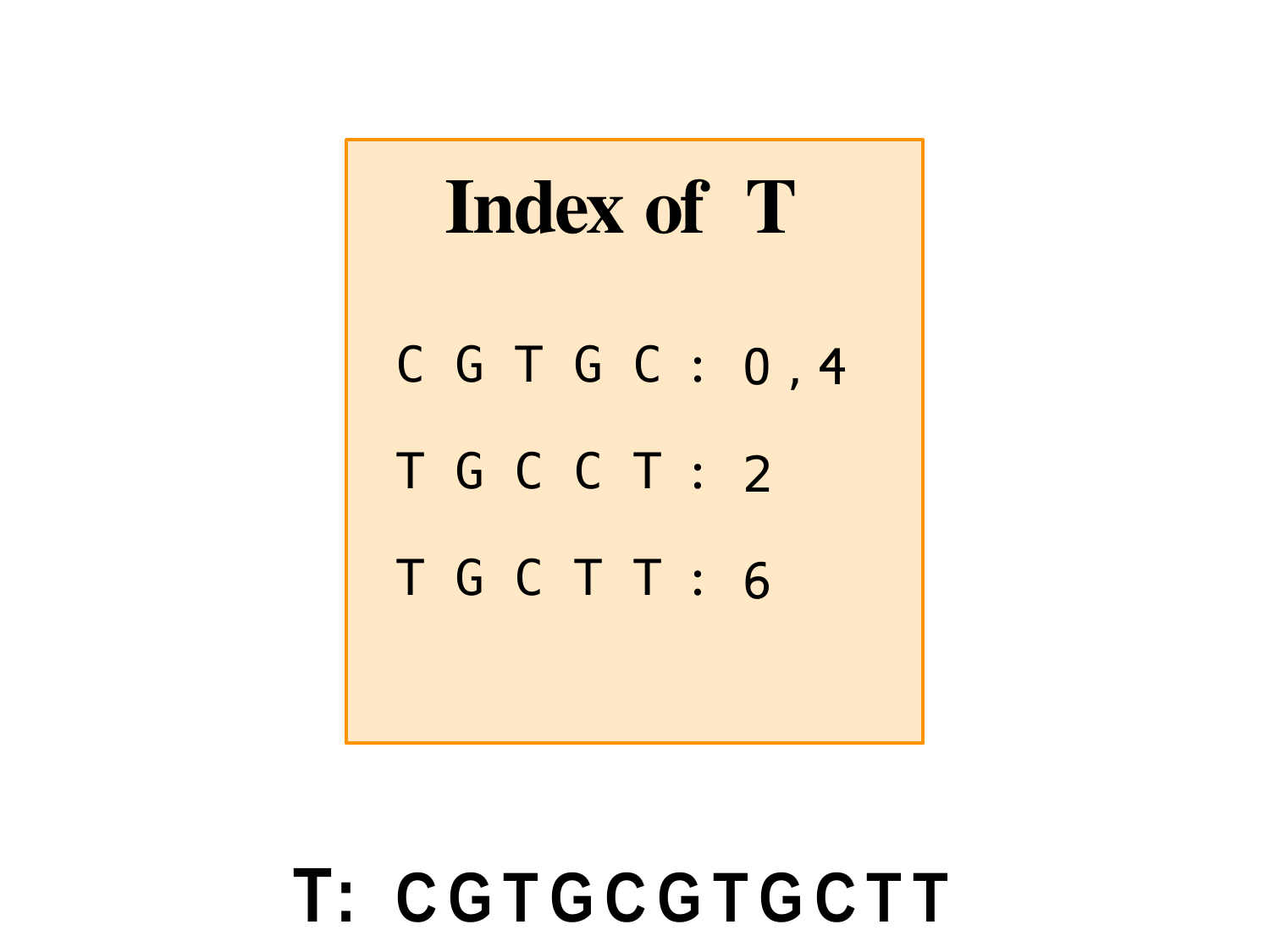

# Index of  T
| C G T G C : | 0 , 4 |
| --- | --- |
| T G C C T : | 2 |
| T G C T T : | 6 |
T: CGTGCGTGCTT